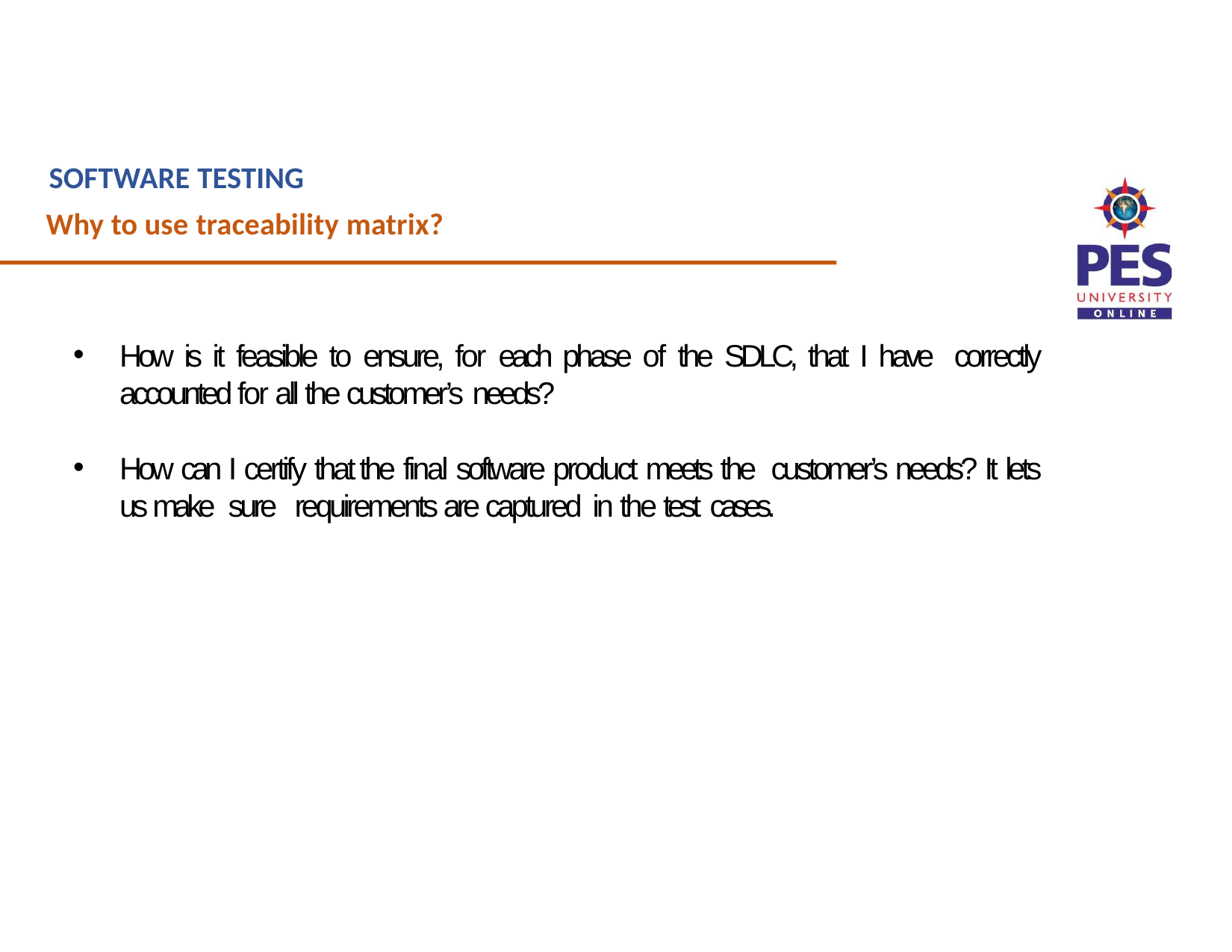

SOFTWARE TESTING
Why to use traceability matrix?
How is it feasible to ensure, for each phase of the SDLC, that I have  correctly accounted for all the customer’s needs?

How can I certify that the final software product meets the  customer’s needs? It lets us make  sure  requirements are captured  in the test cases.